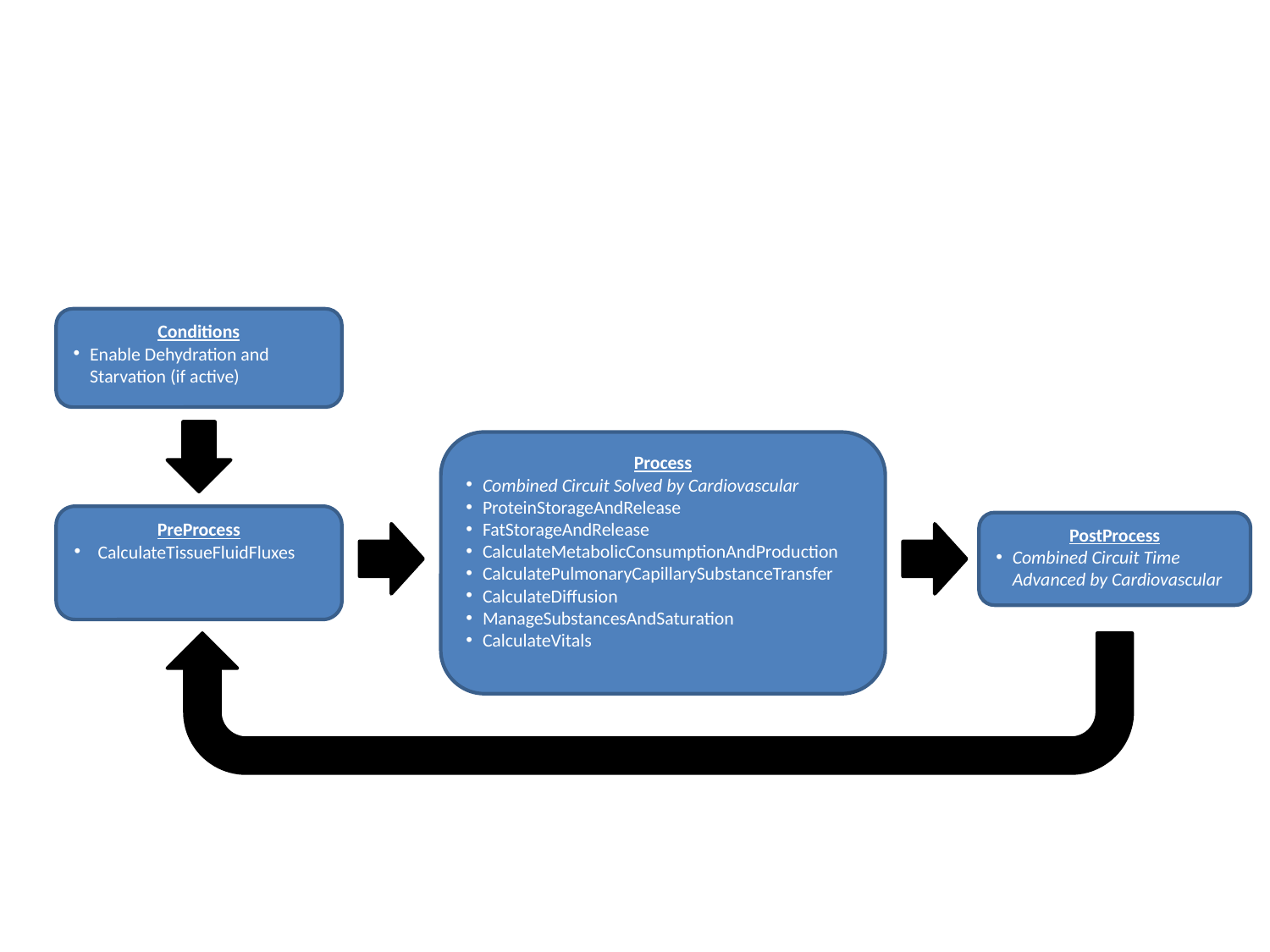

Conditions
Enable Dehydration and Starvation (if active)

Process
Combined Circuit Solved by Cardiovascular
ProteinStorageAndRelease
FatStorageAndRelease
CalculateMetabolicConsumptionAndProduction
CalculatePulmonaryCapillarySubstanceTransfer
CalculateDiffusion
ManageSubstancesAndSaturation
CalculateVitals
PreProcess
CalculateTissueFluidFluxes
PostProcess
Combined Circuit Time Advanced by Cardiovascular